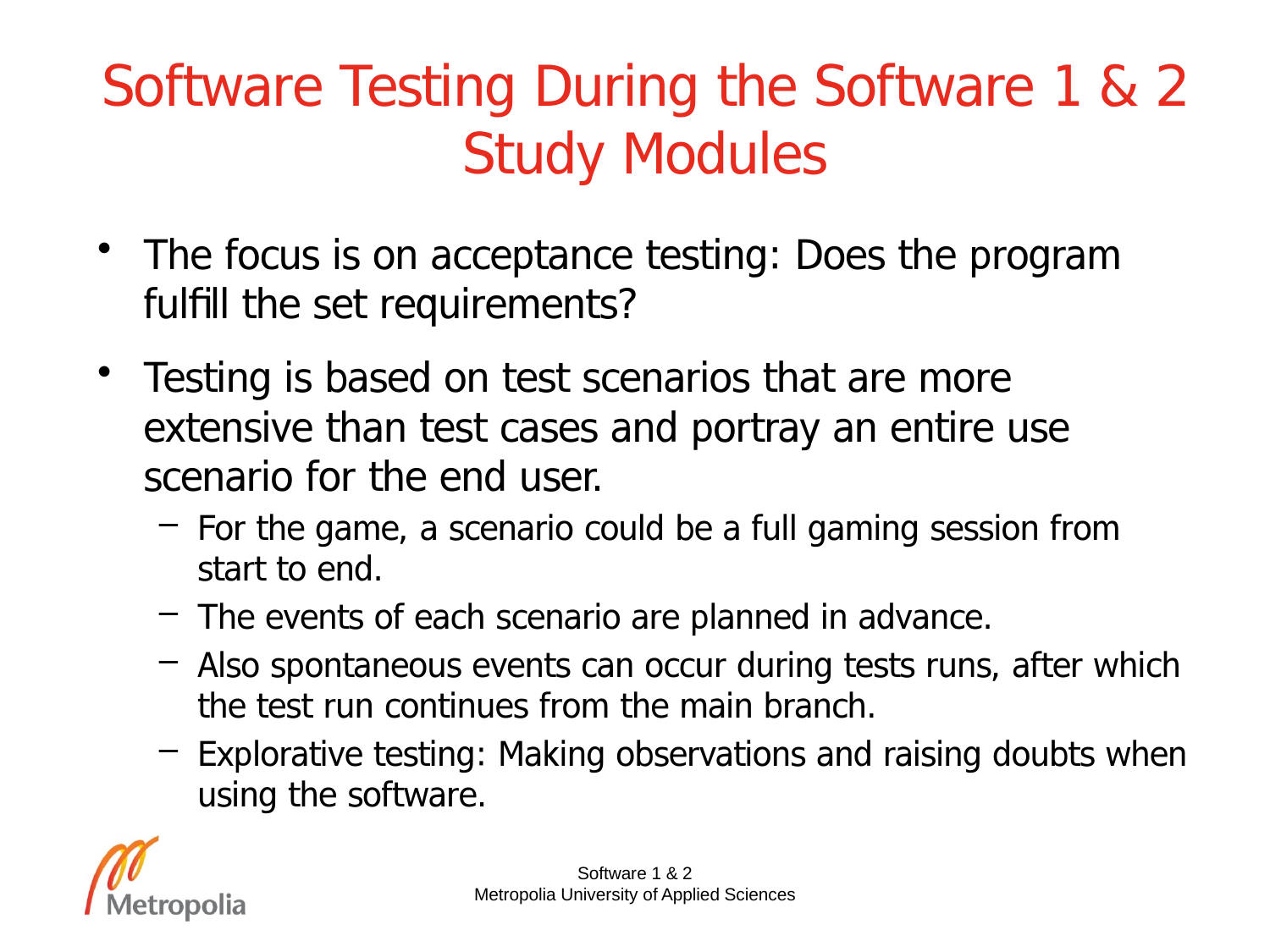

# Software Testing During the Software 1 & 2 Study Modules
The focus is on acceptance testing: Does the program fulfill the set requirements?
Testing is based on test scenarios that are more extensive than test cases and portray an entire use scenario for the end user.
For the game, a scenario could be a full gaming session from start to end.
The events of each scenario are planned in advance.
Also spontaneous events can occur during tests runs, after which the test run continues from the main branch.
Explorative testing: Making observations and raising doubts when using the software.
Software 1 & 2
Metropolia University of Applied Sciences